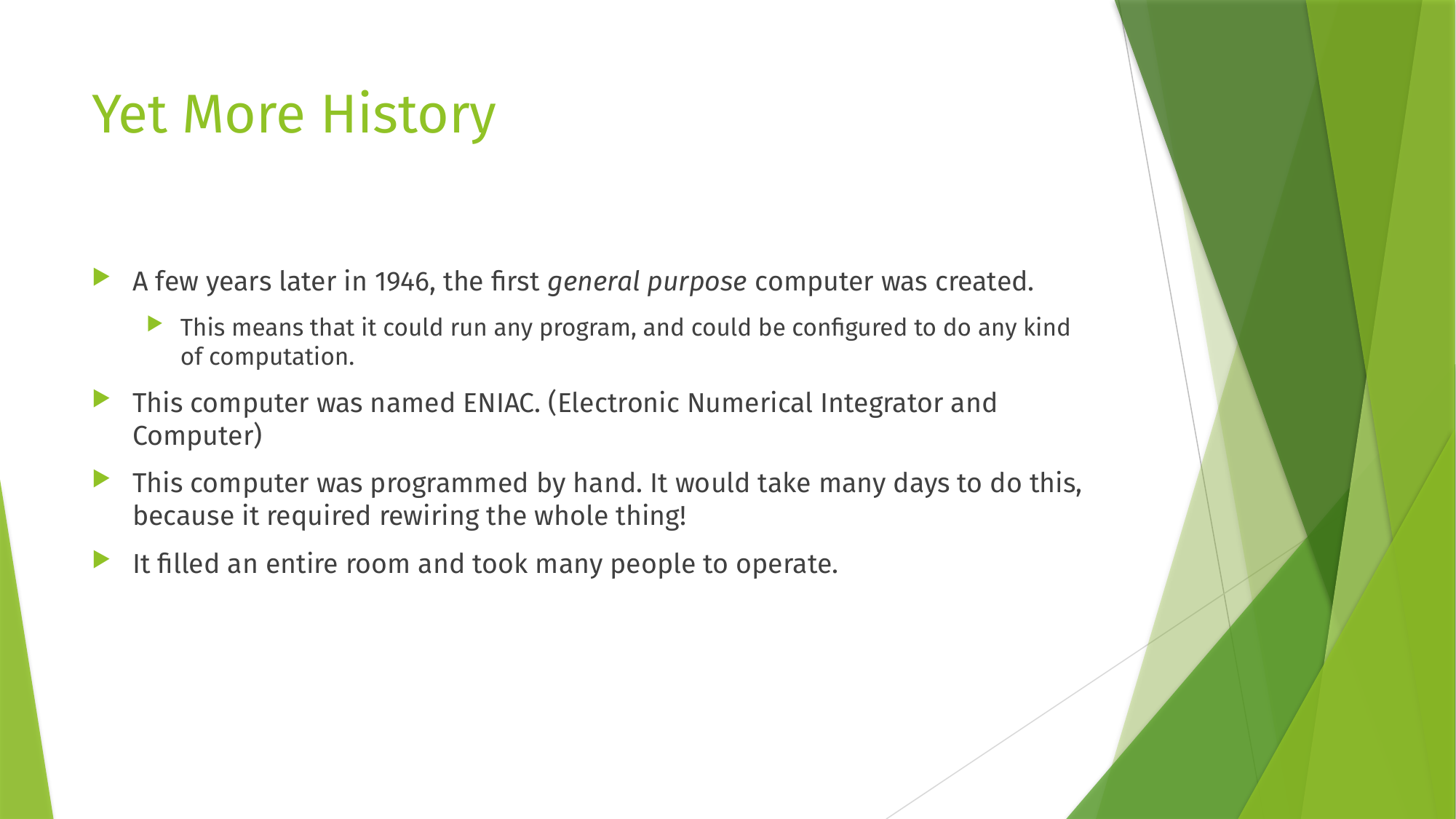

# Yet More History
A few years later in 1946, the first general purpose computer was created.
This means that it could run any program, and could be configured to do any kind of computation.
This computer was named ENIAC. (Electronic Numerical Integrator and Computer)
This computer was programmed by hand. It would take many days to do this, because it required rewiring the whole thing!
It filled an entire room and took many people to operate.